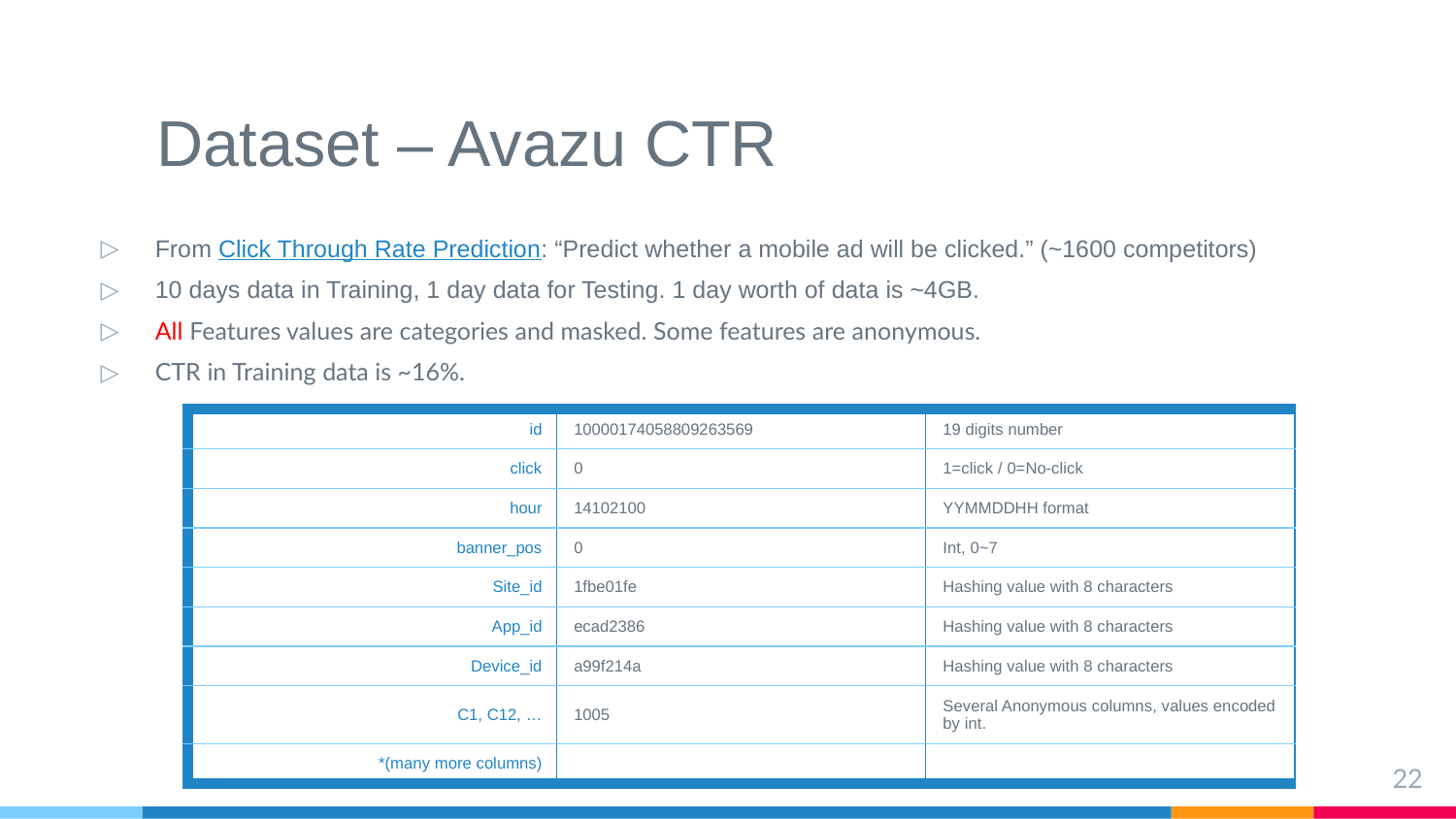

# Dataset – Avazu CTR
From Click Through Rate Prediction: “Predict whether a mobile ad will be clicked.” (~1600 competitors)
10 days data in Training, 1 day data for Testing. 1 day worth of data is ~4GB.
All Features values are categories and masked. Some features are anonymous.
CTR in Training data is ~16%.

| id | 10000174058809263569 | 19 digits number |
| --- | --- | --- |
| click | 0 | 1=click / 0=No-click |
| hour | 14102100 | YYMMDDHH format |
| banner\_pos | 0 | Int, 0~7 |
| Site\_id | 1fbe01fe | Hashing value with 8 characters |
| App\_id | ecad2386 | Hashing value with 8 characters |
| Device\_id | a99f214a | Hashing value with 8 characters |
| C1, C12, … | 1005 | Several Anonymous columns, values encoded by int. |
| \*(many more columns) |  |  |
22